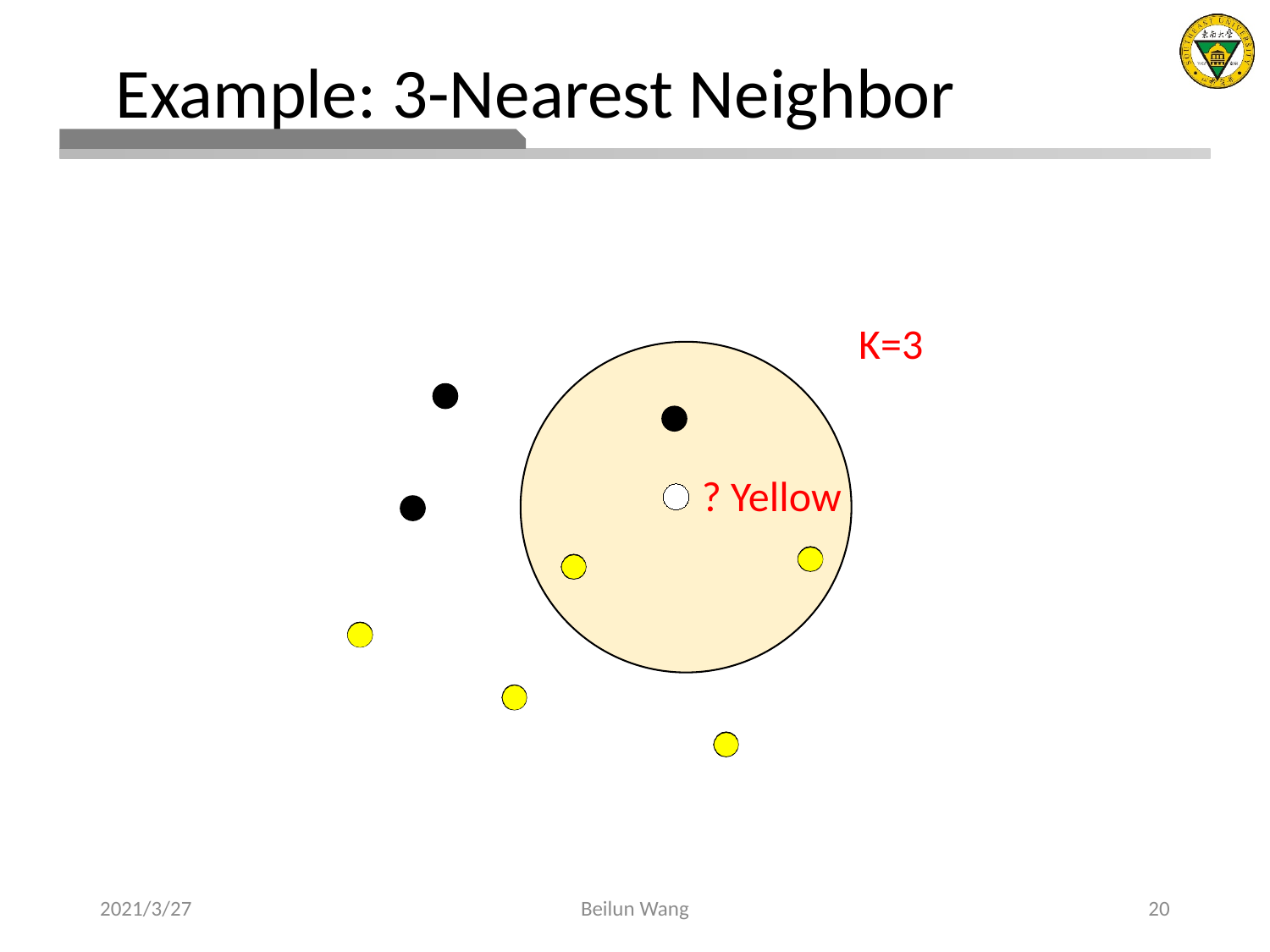

# Example: 3-Nearest Neighbor
K=3

? Yellow
2021/3/27
Beilun Wang
20